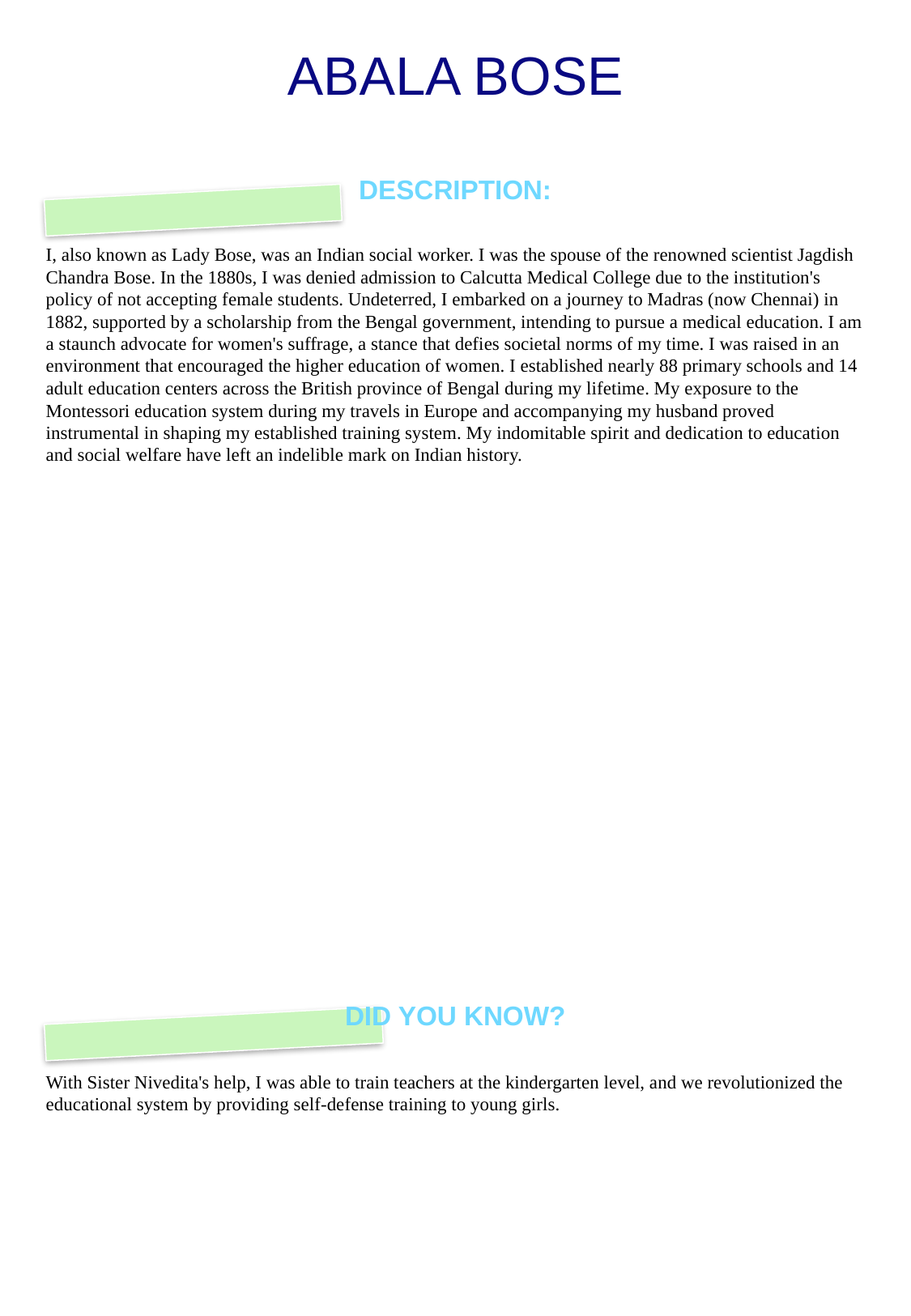

# ABALA BOSE

DESCRIPTION:

I, also known as Lady Bose, was an Indian social worker. I was the spouse of the renowned scientist Jagdish Chandra Bose. In the 1880s, I was denied admission to Calcutta Medical College due to the institution's policy of not accepting female students. Undeterred, I embarked on a journey to Madras (now Chennai) in 1882, supported by a scholarship from the Bengal government, intending to pursue a medical education. I am a staunch advocate for women's suffrage, a stance that defies societal norms of my time. I was raised in an environment that encouraged the higher education of women. I established nearly 88 primary schools and 14 adult education centers across the British province of Bengal during my lifetime. My exposure to the Montessori education system during my travels in Europe and accompanying my husband proved instrumental in shaping my established training system. My indomitable spirit and dedication to education and social welfare have left an indelible mark on Indian history.

DID YOU KNOW?

With Sister Nivedita's help, I was able to train teachers at the kindergarten level, and we revolutionized the educational system by providing self-defense training to young girls.